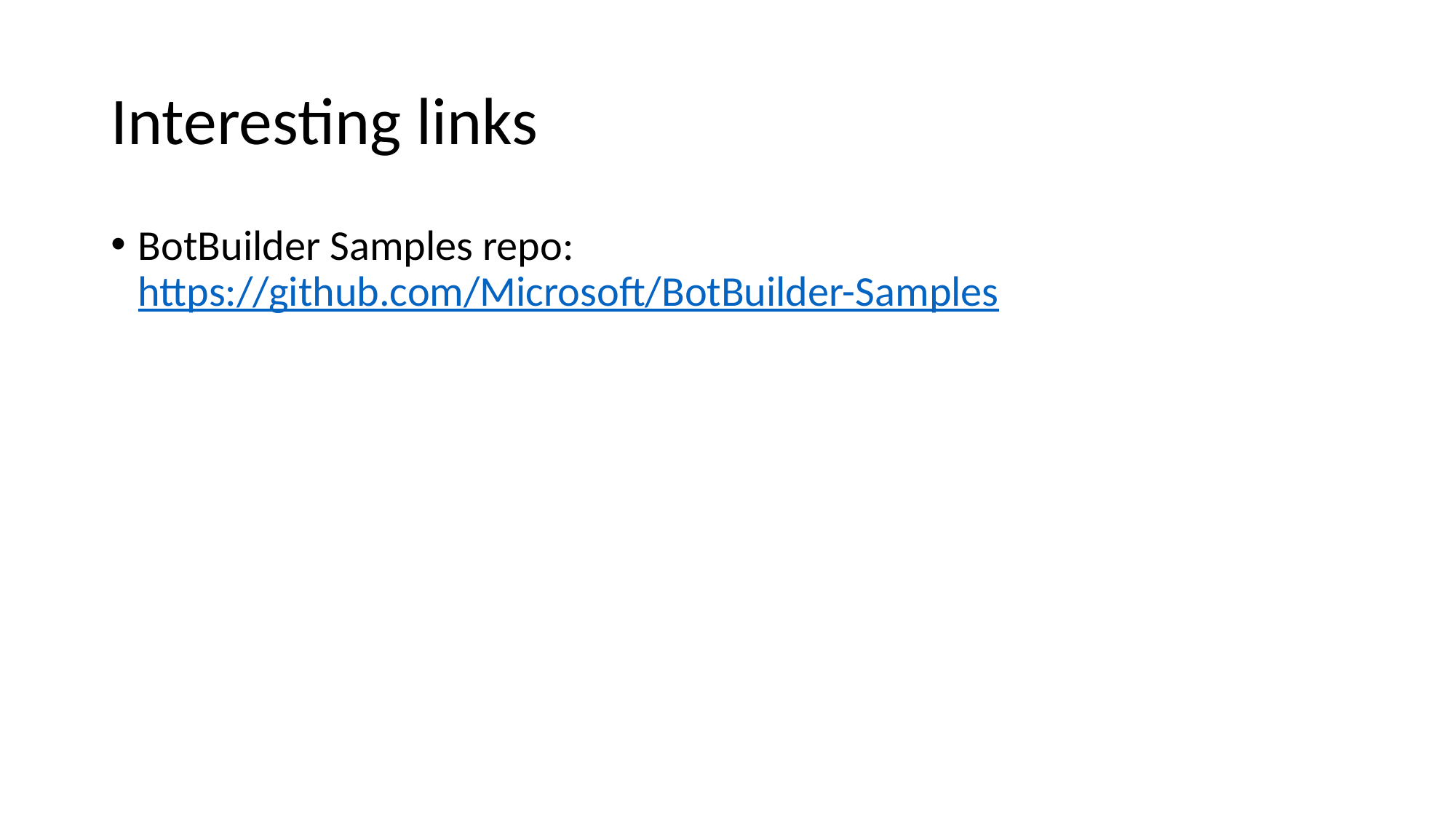

# Interesting links
BotBuilder Samples repo:
https://github.com/Microsoft/BotBuilder-Samples